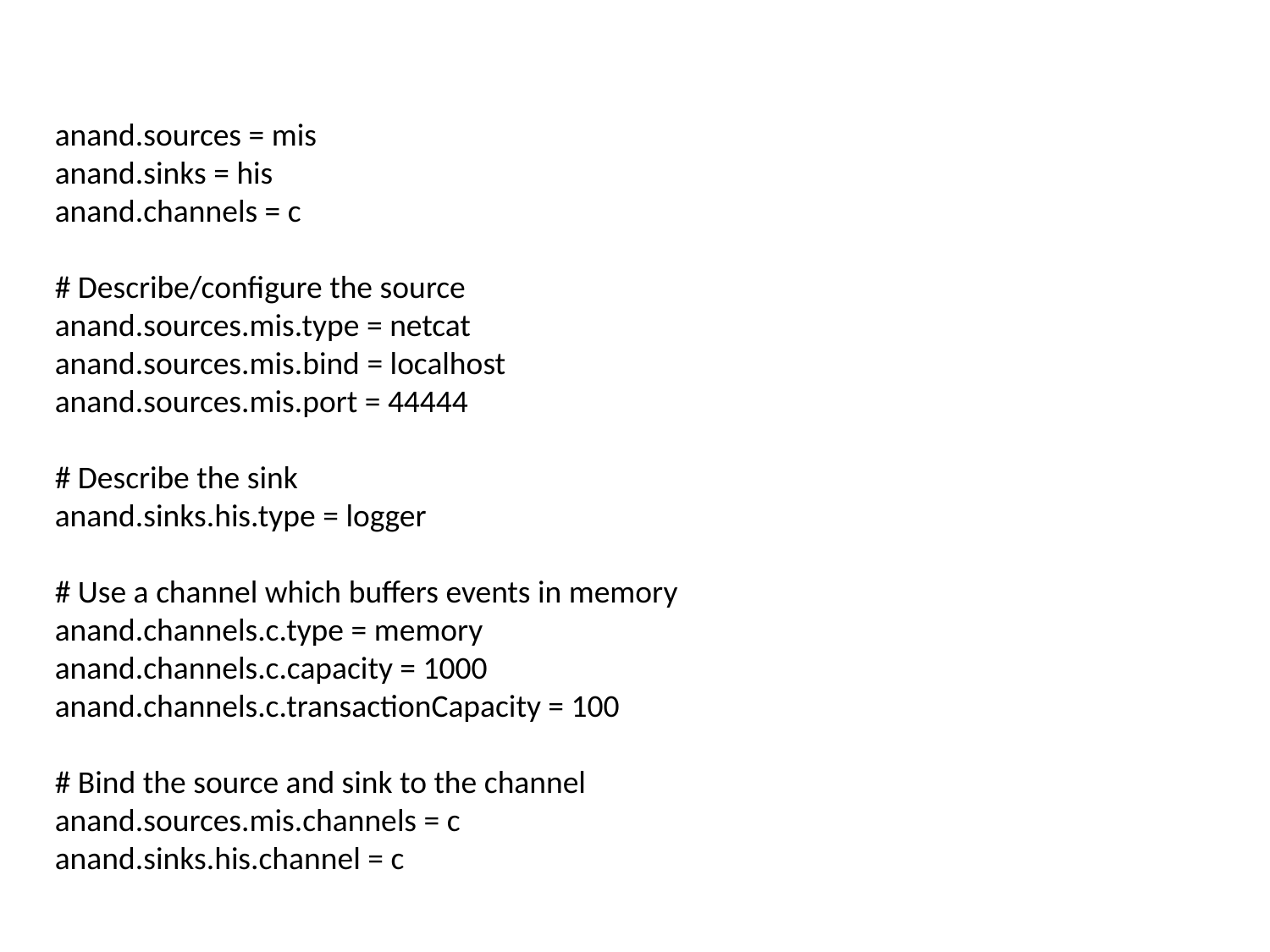

anand.sources = mis
anand.sinks = his
anand.channels = c
# Describe/configure the source
anand.sources.mis.type = netcat
anand.sources.mis.bind = localhost
anand.sources.mis.port = 44444
# Describe the sink
anand.sinks.his.type = logger
# Use a channel which buffers events in memory
anand.channels.c.type = memory
anand.channels.c.capacity = 1000
anand.channels.c.transactionCapacity = 100
# Bind the source and sink to the channel
anand.sources.mis.channels = c
anand.sinks.his.channel = c